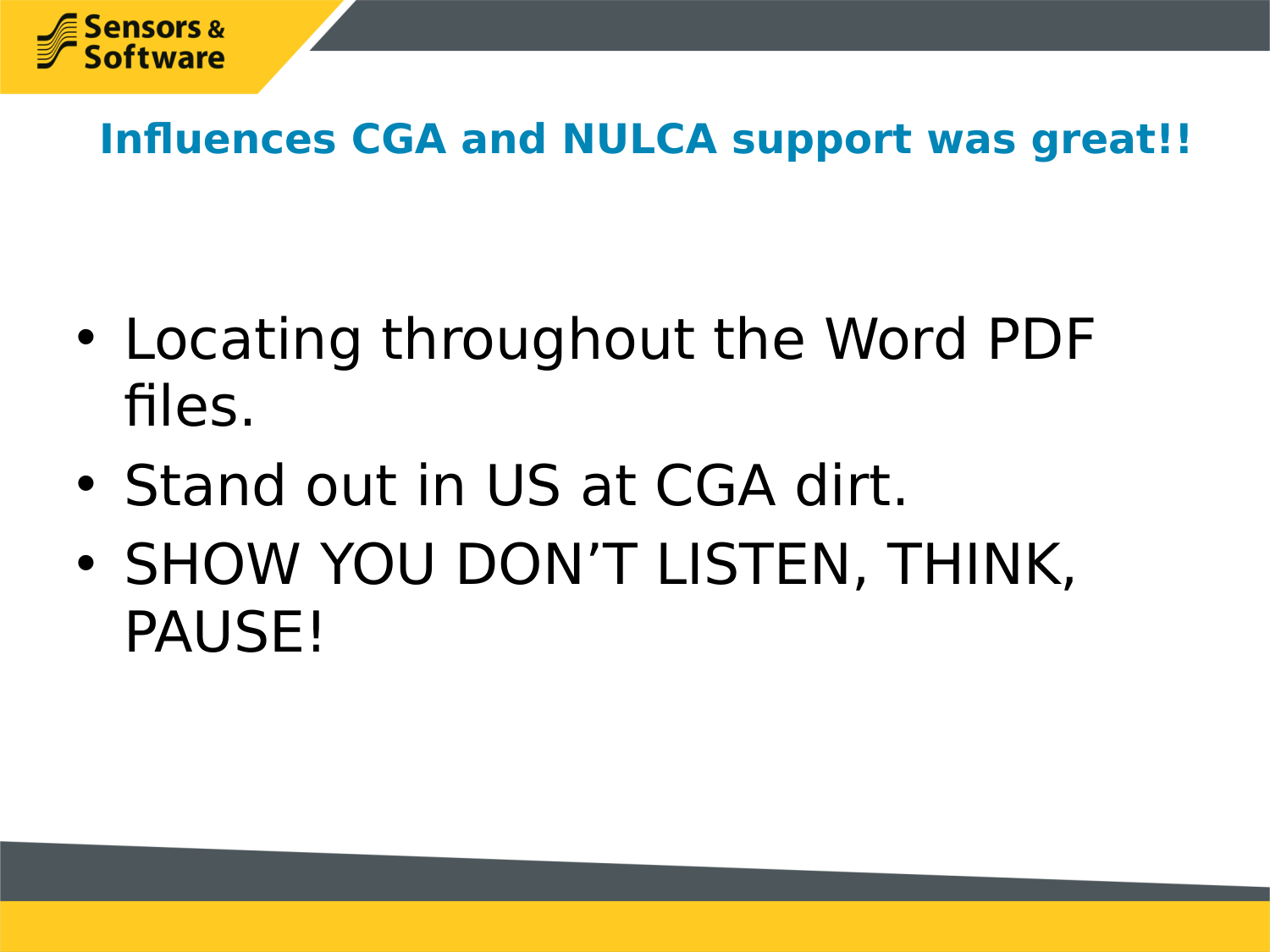

# Influences CGA and NULCA support was great!!
Locating throughout the Word PDF files.
Stand out in US at CGA dirt.
SHOW YOU DON’T LISTEN, THINK, PAUSE!